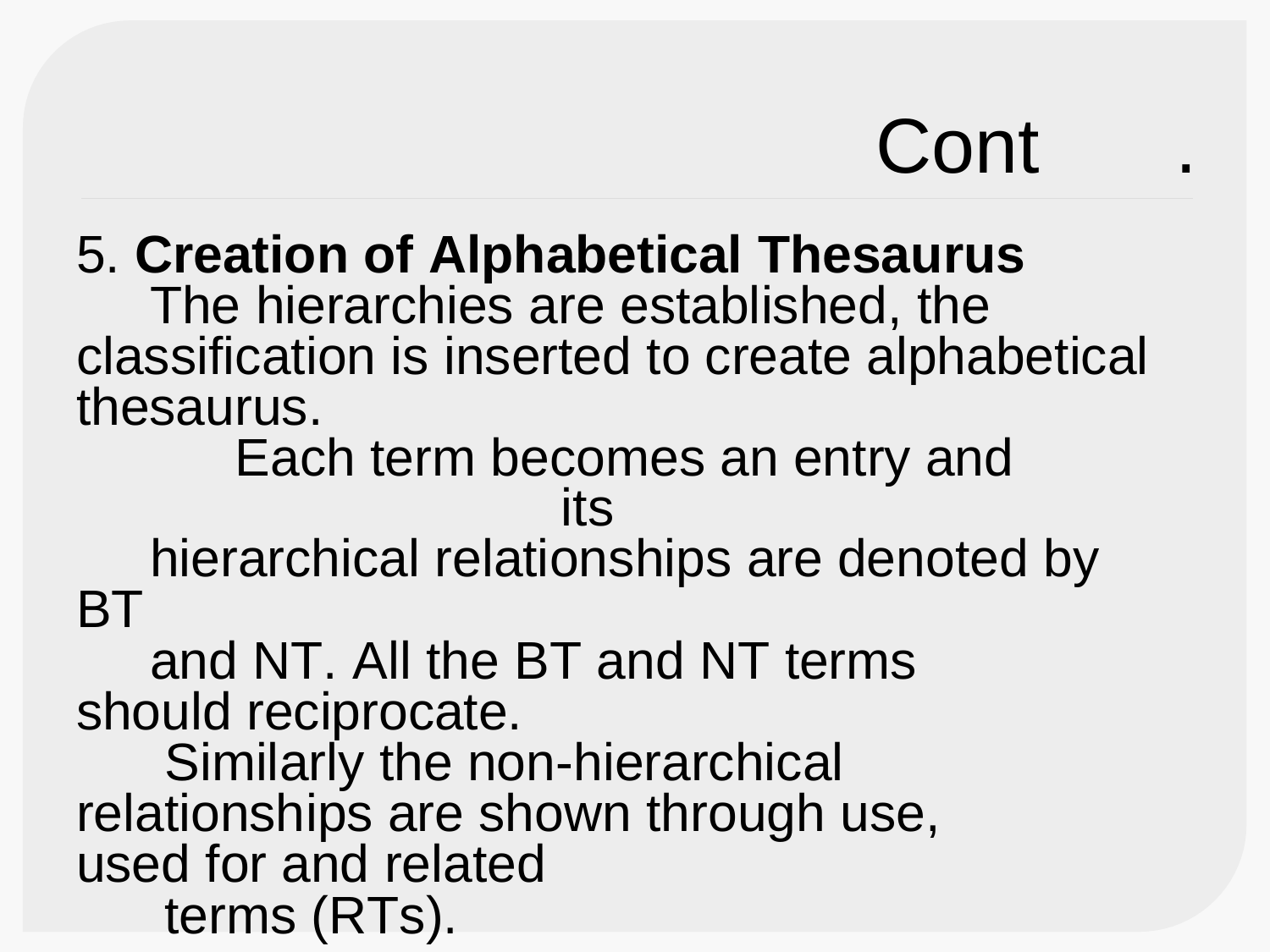

Cont
.

5. Creation of Alphabetical Thesaurus
The hierarchies are established, the classification is inserted to create alphabetical thesaurus.
Each term becomes an entry and its
hierarchical relationships are denoted by BT
and NT. All the BT and NT terms should reciprocate.
Similarly the non-hierarchical relationships are shown through use, used for and related
terms (RTs).